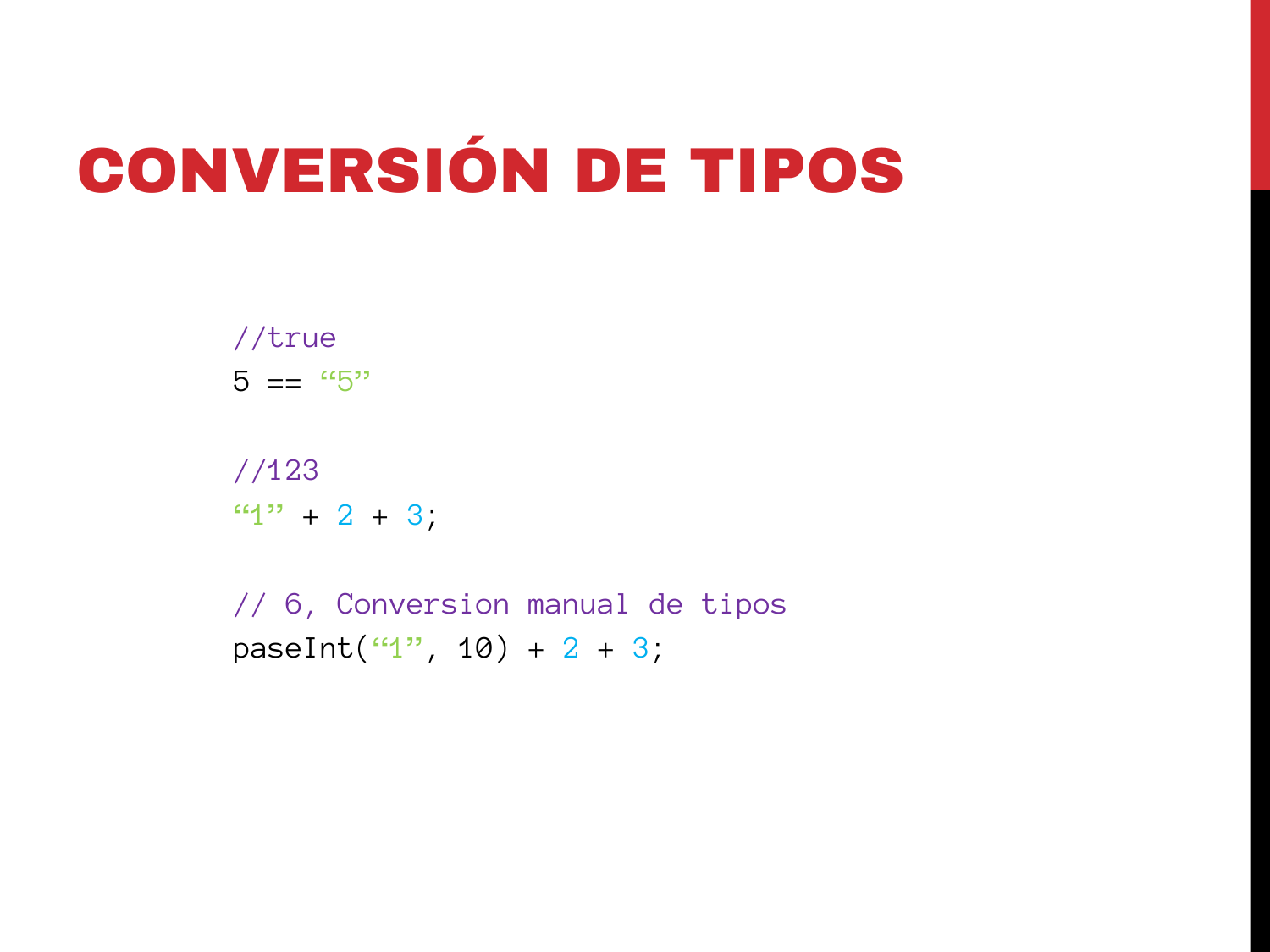

# Conversión de tipos

//true
5 == “5”

//123
“1” + 2 + 3;

// 6, Conversion manual de tipos
paseInt(“1”, 10) + 2 + 3;